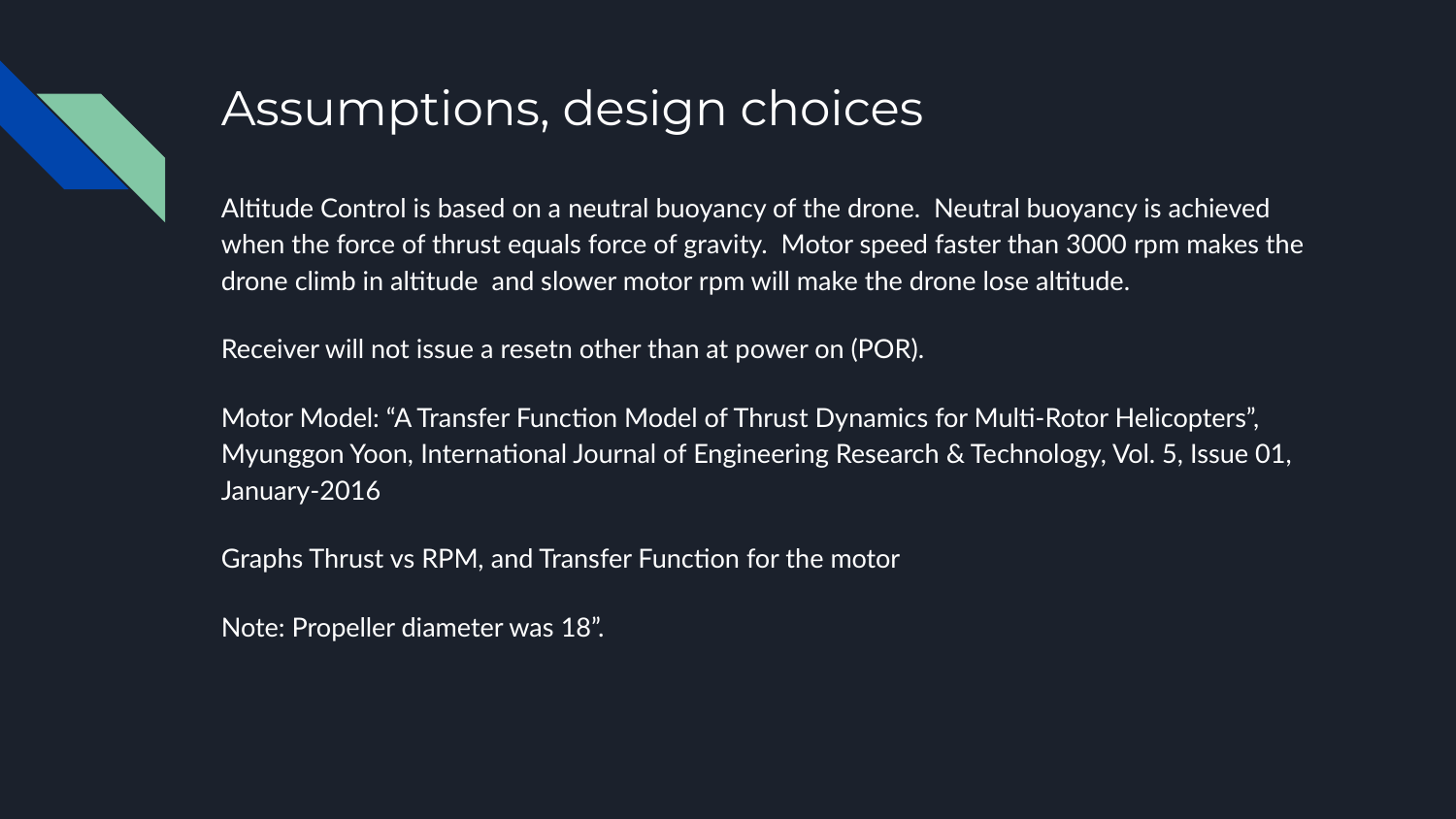

# Assumptions, design choices
Altitude Control is based on a neutral buoyancy of the drone.  Neutral buoyancy is achieved when the force of thrust equals force of gravity.  Motor speed faster than 3000 rpm makes the drone climb in altitude  and slower motor rpm will make the drone lose altitude.
Receiver will not issue a resetn other than at power on (POR).
Motor Model: “A Transfer Function Model of Thrust Dynamics for Multi-Rotor Helicopters”, Myunggon Yoon, International Journal of Engineering Research & Technology, Vol. 5, Issue 01, January-2016
Graphs Thrust vs RPM, and Transfer Function for the motor
Note: Propeller diameter was 18”.